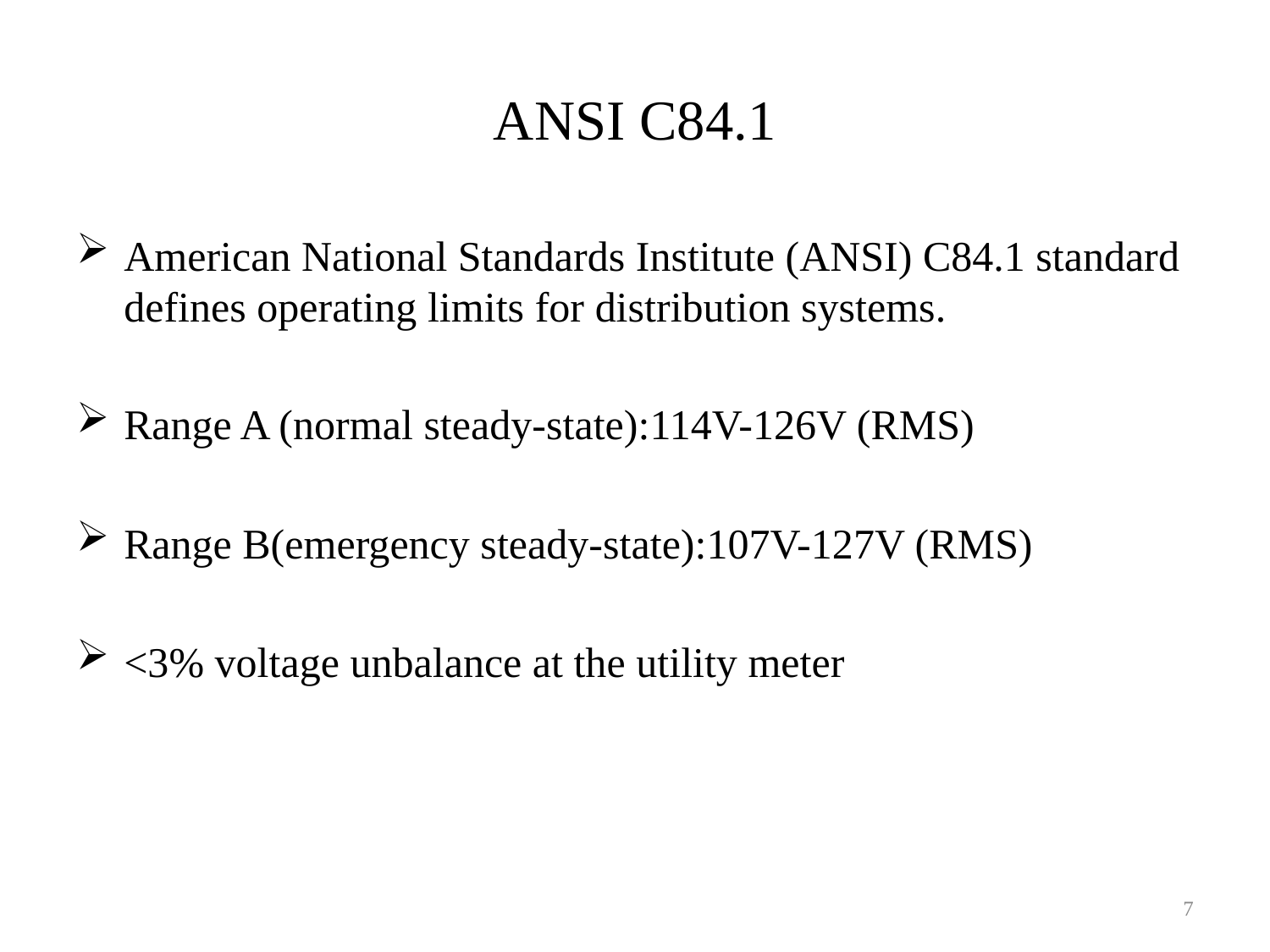

# ANSI C84.1
American National Standards Institute (ANSI) C84.1 standard defines operating limits for distribution systems.

Range A (normal steady-state):114V-126V (RMS)

Range B(emergency steady-state):107V-127V (RMS)

<3% voltage unbalance at the utility meter
7